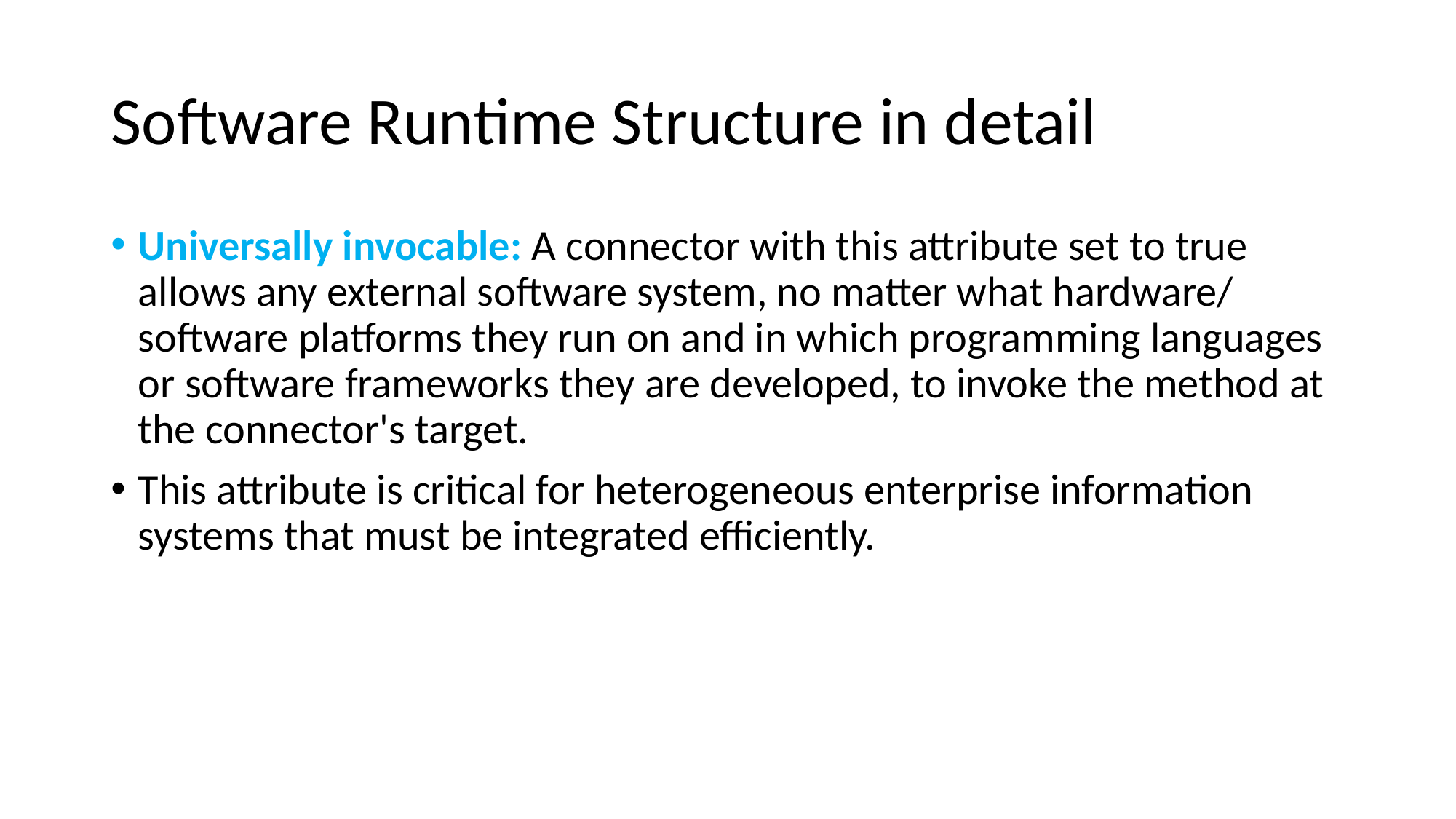

# Software Runtime Structure in detail
Universally invocable: A connector with this attribute set to true allows any external software system, no matter what hardware/ software platforms they run on and in which programming languages or software frameworks they are developed, to invoke the method at the connector's target.
This attribute is critical for heterogeneous enterprise information systems that must be integrated efficiently.